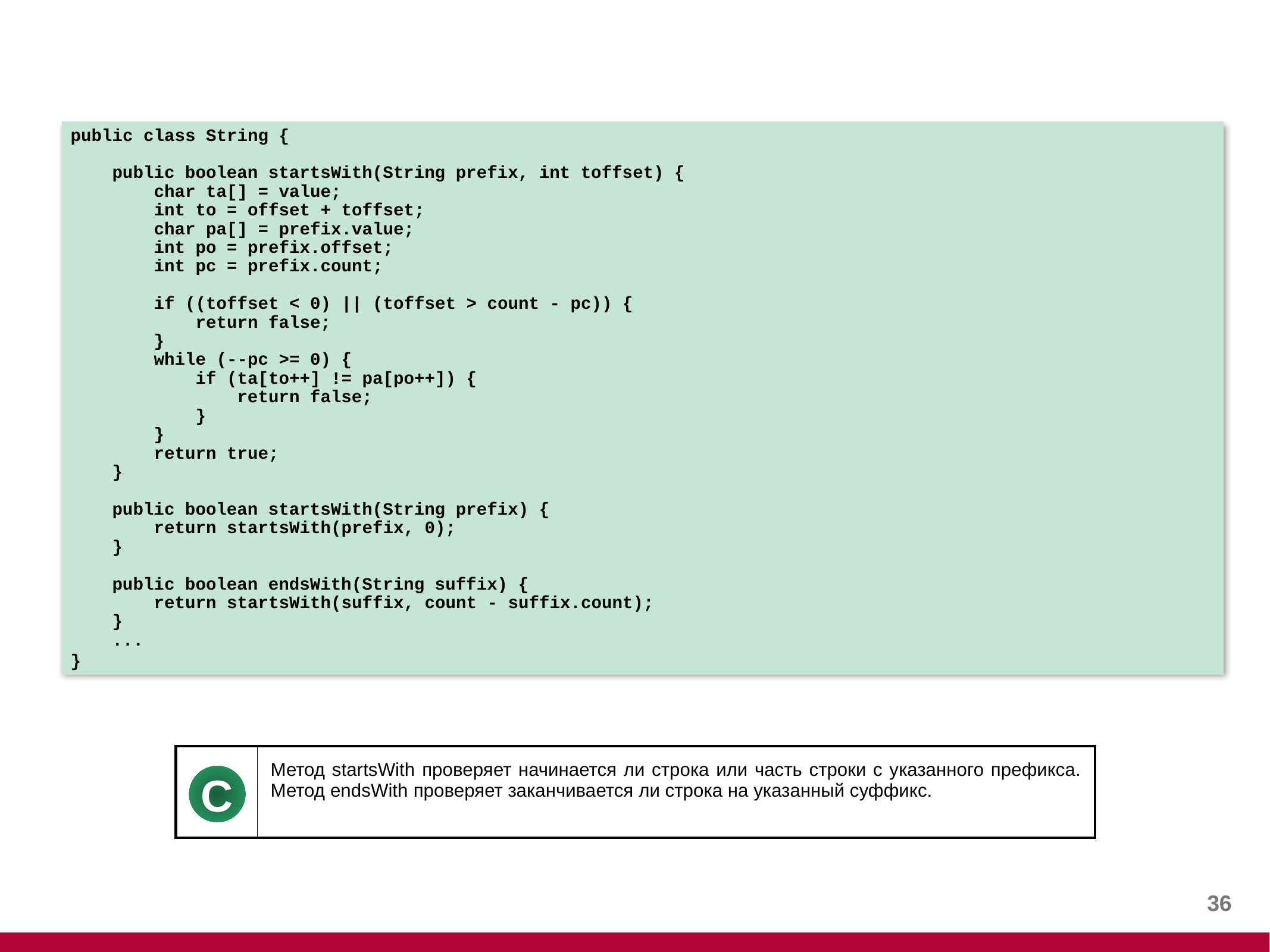

#
public class String {

    public boolean startsWith(String prefix, int toffset) {
        char ta[] = value;
        int to = offset + toffset;
        char pa[] = prefix.value;
        int po = prefix.offset;
        int pc = prefix.count;

        if ((toffset < 0) || (toffset > count - pc)) {
            return false;
        }
        while (--pc >= 0) {
            if (ta[to++] != pa[po++]) {
                return false;
            }
        }
        return true;
    }

    public boolean startsWith(String prefix) {
        return startsWith(prefix, 0);
    }

    public boolean endsWith(String suffix) {
        return startsWith(suffix, count - suffix.count);
    }
    ...
}
|  | Метод startsWith проверяет начинается ли строка или часть строки с указанного префикса. Метод endsWith проверяет заканчивается ли строка на указанный суффикс. |
| --- | --- |
C
36